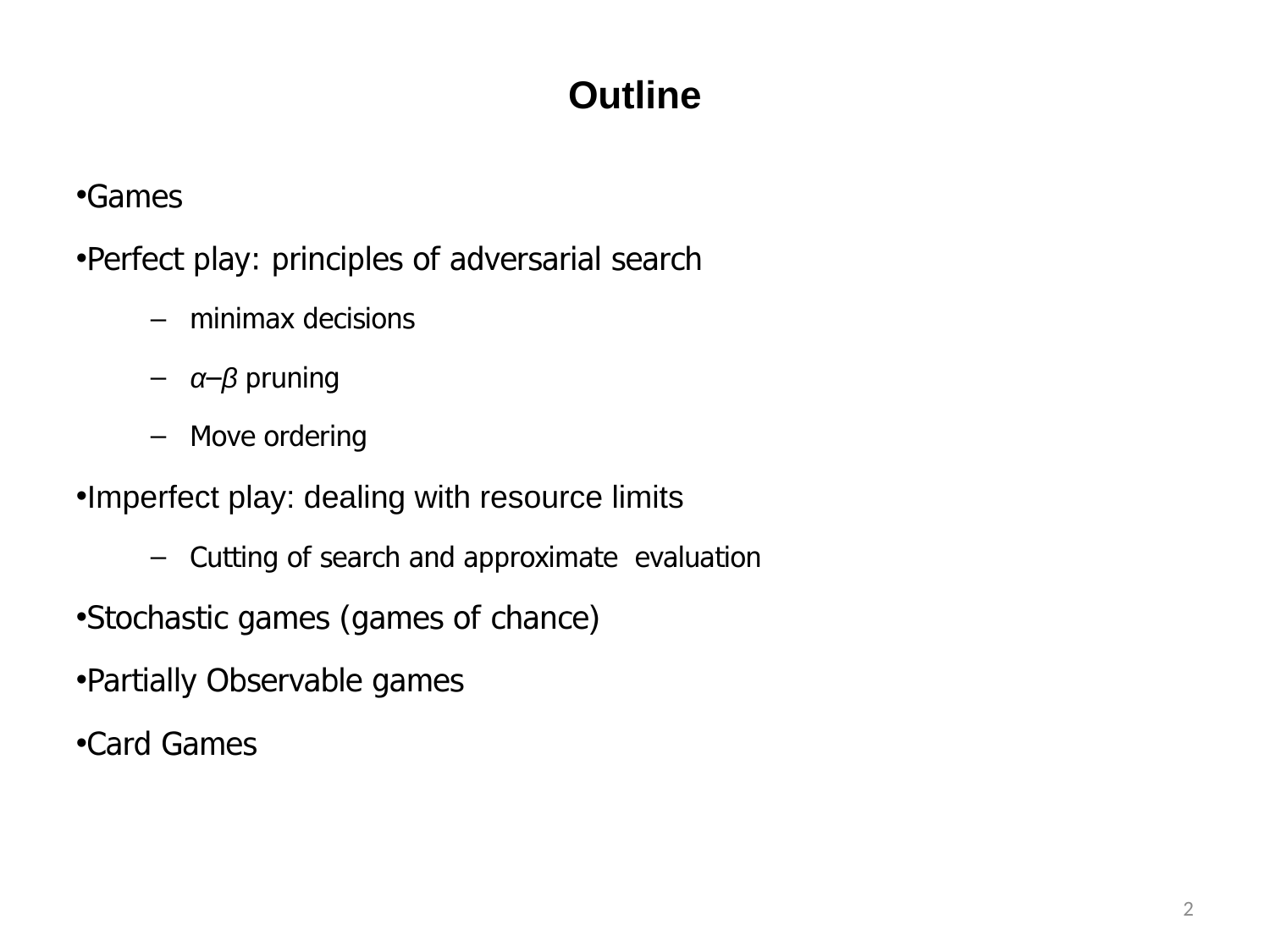

Outline
Games
Perfect play: principles of adversarial search
minimax decisions
α–β pruning
Move ordering
Imperfect play: dealing with resource limits
Cutting of search and approximate  evaluation
Stochastic games (games of chance)
Partially Observable games
Card Games

2